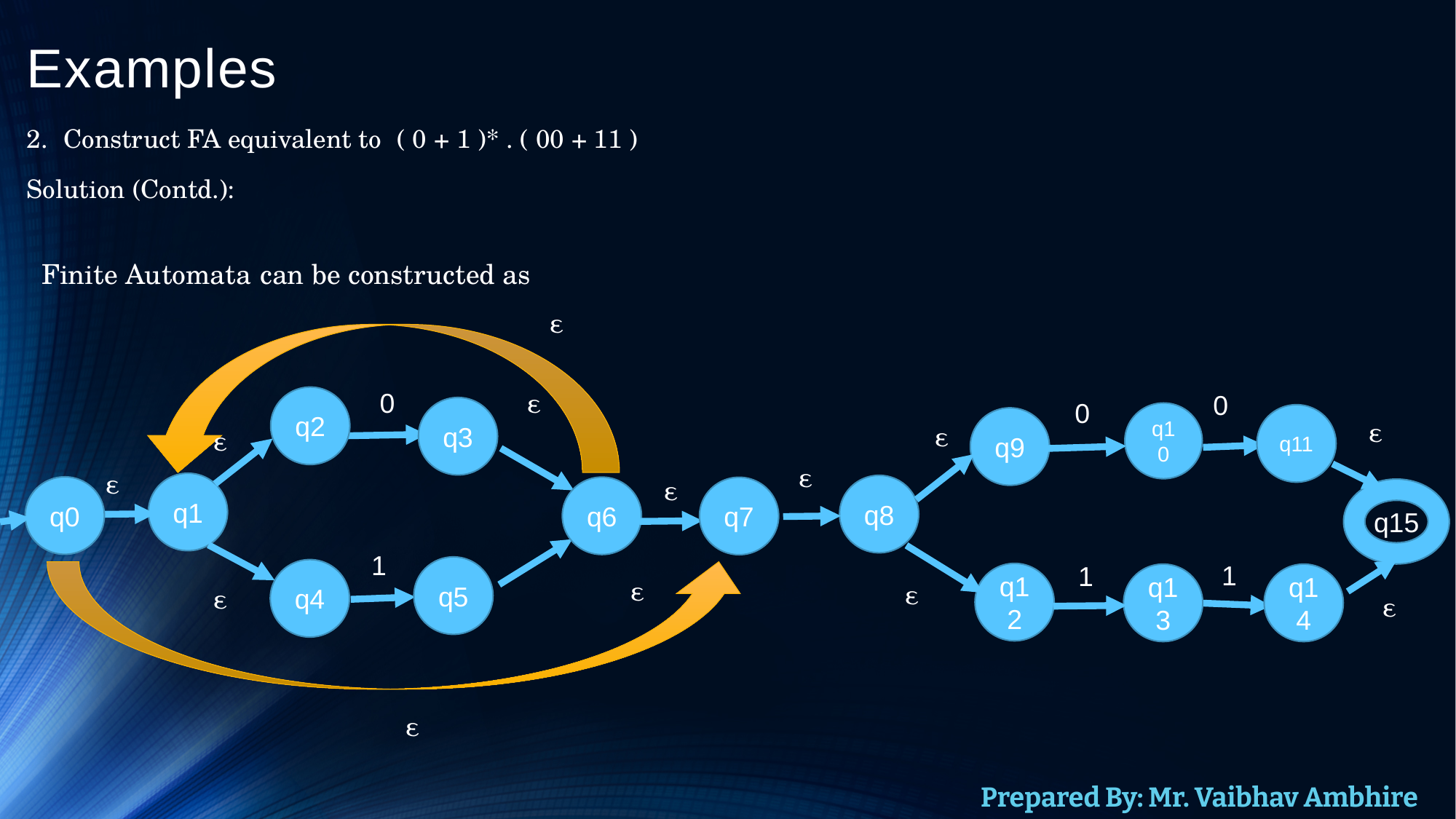

# Examples
2.  Construct FA equivalent to  ( 0 + 1 )* . ( 00 + 11 )
Solution (Contd.):

Finite Automata can be constructed as
ε

ε
0
0
q2
0
q3
q10
q11
q9
ε
ε
ε
ε
ε
ε
q1
q8
q0
q6
q7
q15
1
1
1
q5
q4

q12
q13
q14
ε
ε
ε
ε
ε